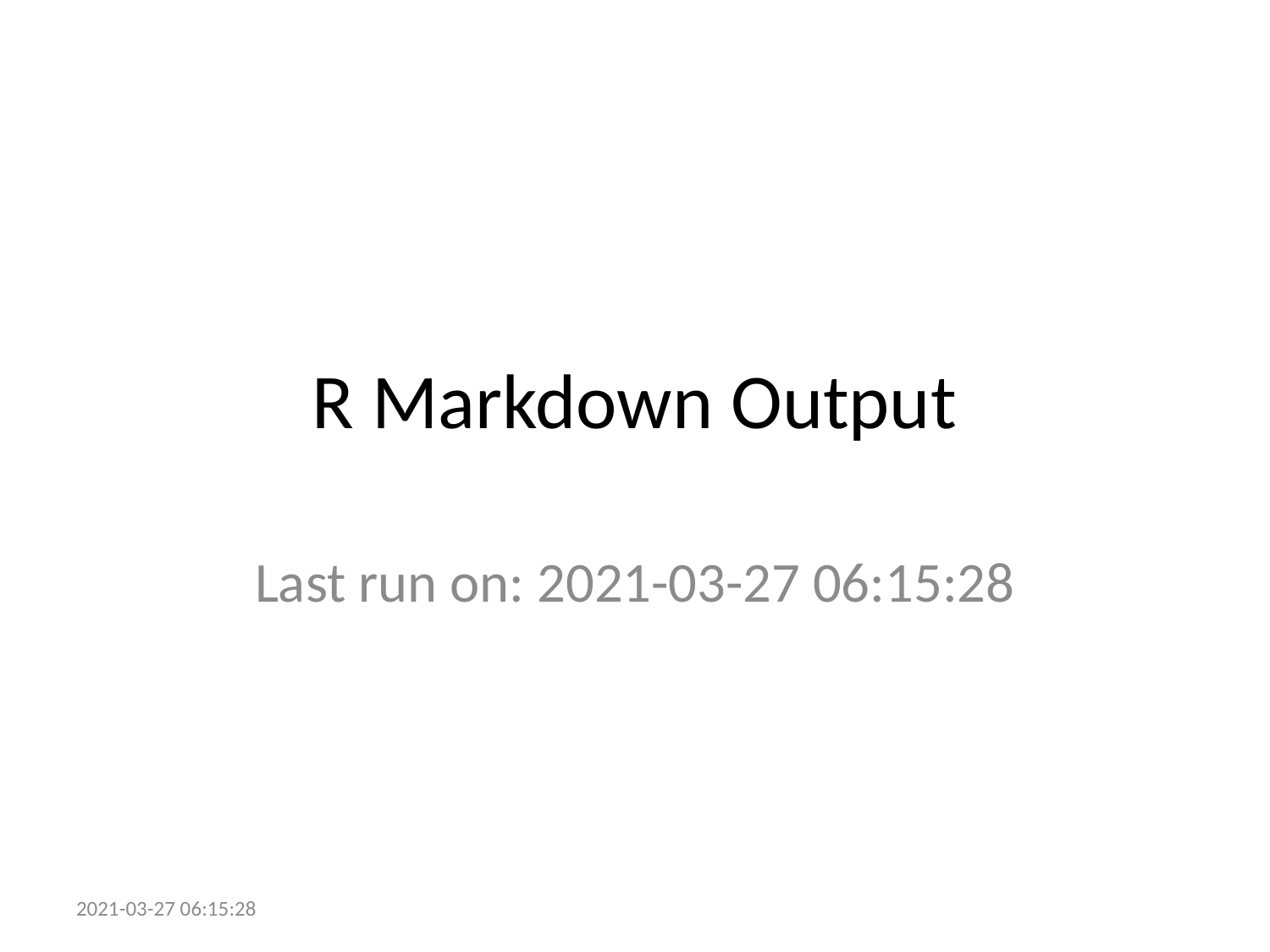

# R Markdown Output
Last run on: 2021-03-27 06:15:28
2021-03-27 06:15:28